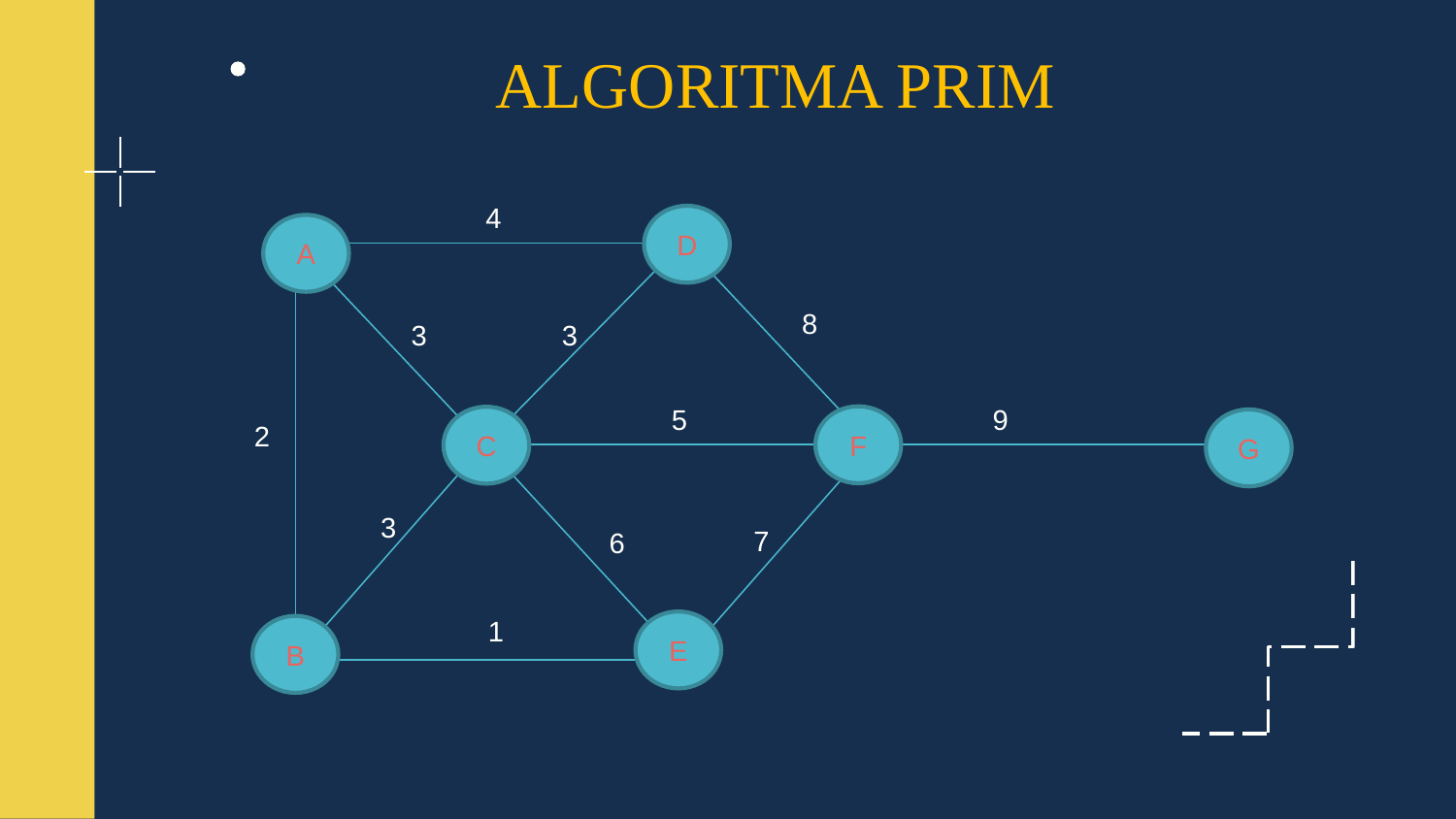

ALGORITMA PRIM
4
D
A
8
3
3
5
9
F
C
G
2
3
7
6
1
E
B